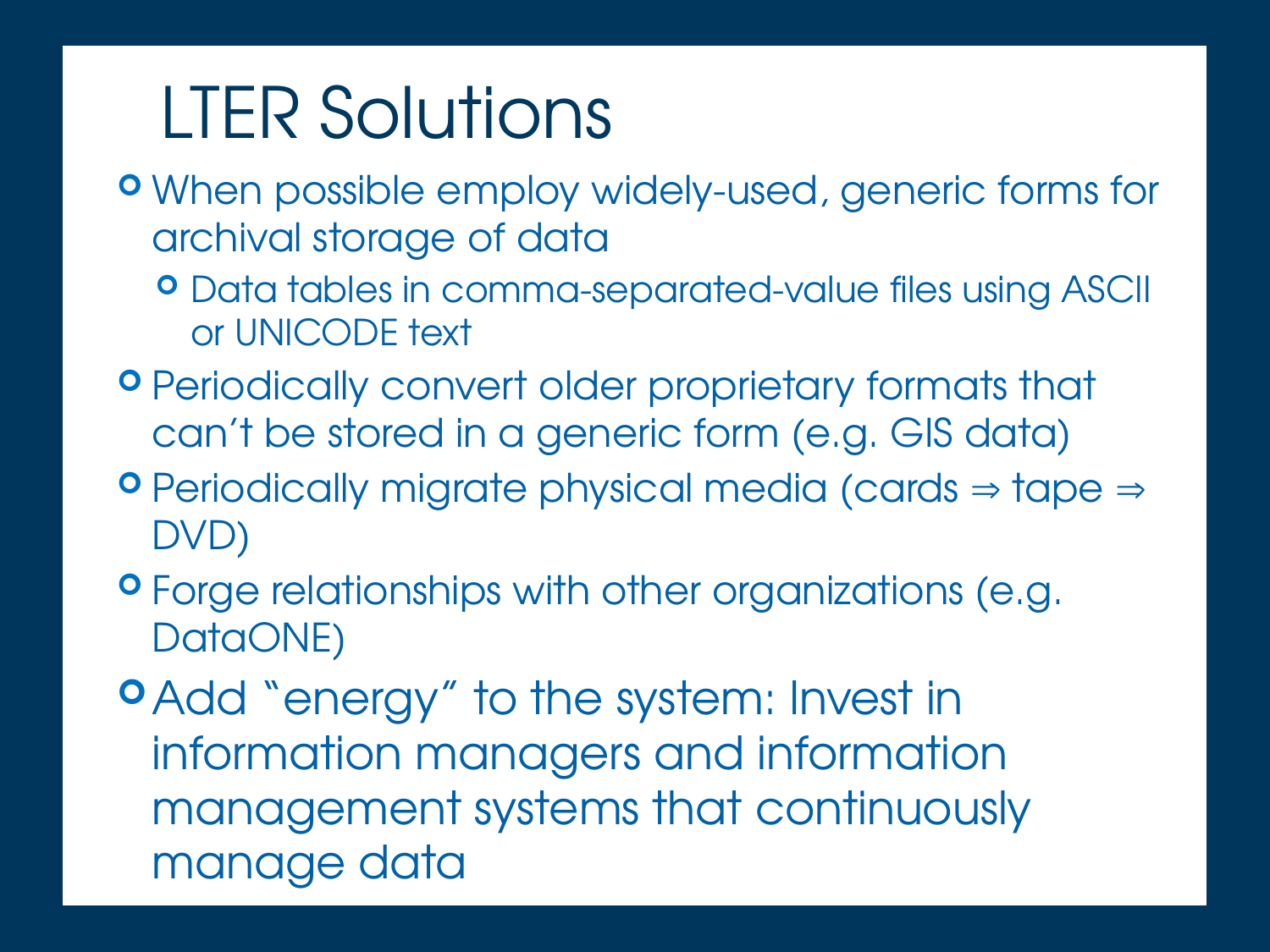

# LTER Solutions
When possible employ widely-used, generic forms for archival storage of data
Data tables in comma-separated-value files using ASCII or UNICODE text
Periodically convert older proprietary formats that can’t be stored in a generic form (e.g. GIS data)
Periodically migrate physical media (cards ⇒ tape ⇒ DVD)
Forge relationships with other organizations (e.g. DataONE)
Add “energy” to the system: Invest in information managers and information management systems that continuously manage data